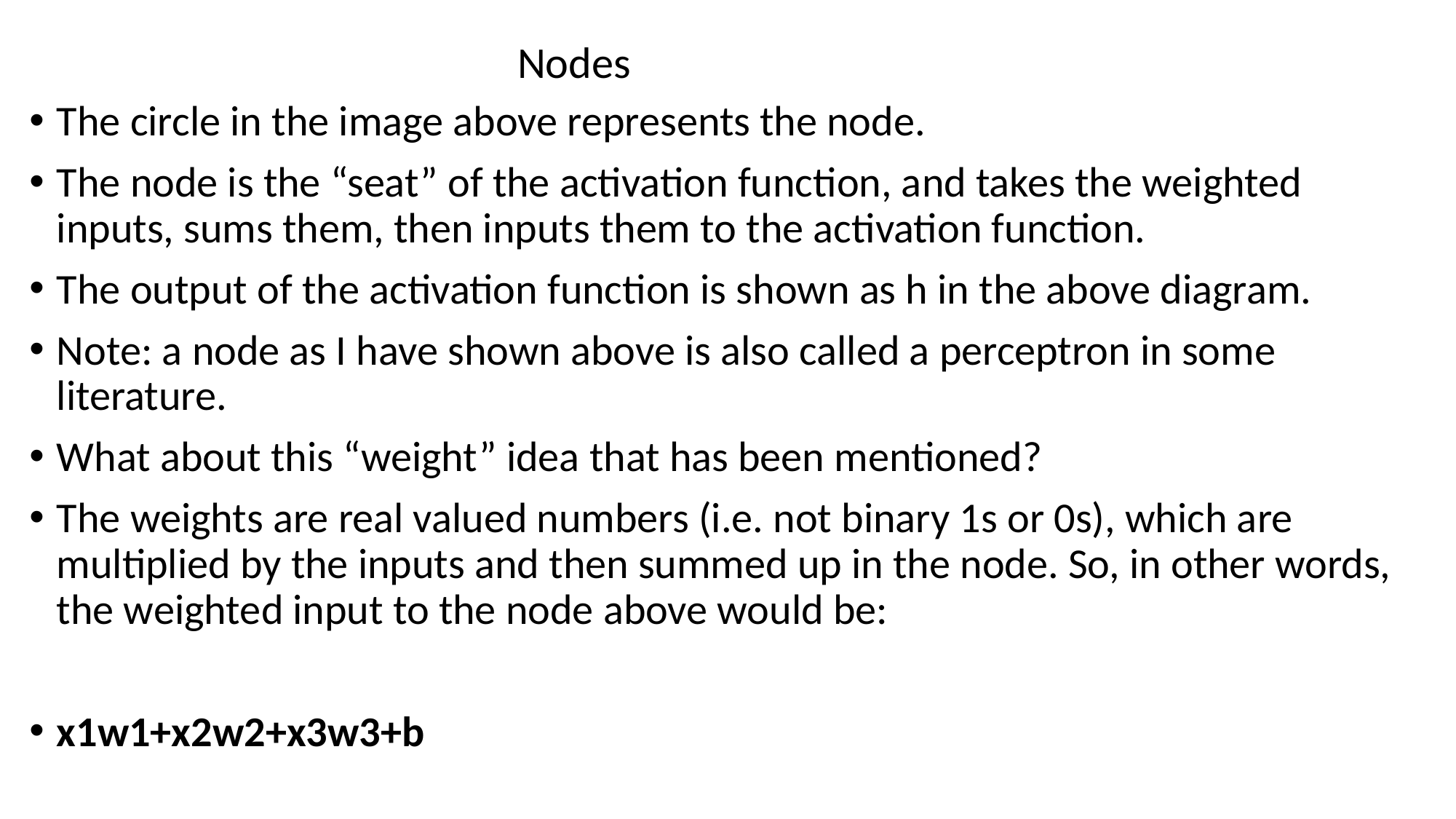

# Nodes
The circle in the image above represents the node.
The node is the “seat” of the activation function, and takes the weighted inputs, sums them, then inputs them to the activation function.
The output of the activation function is shown as h in the above diagram.
Note: a node as I have shown above is also called a perceptron in some literature.
What about this “weight” idea that has been mentioned?
The weights are real valued numbers (i.e. not binary 1s or 0s), which are multiplied by the inputs and then summed up in the node. So, in other words, the weighted input to the node above would be:

x1w1+x2w2+x3w3+b